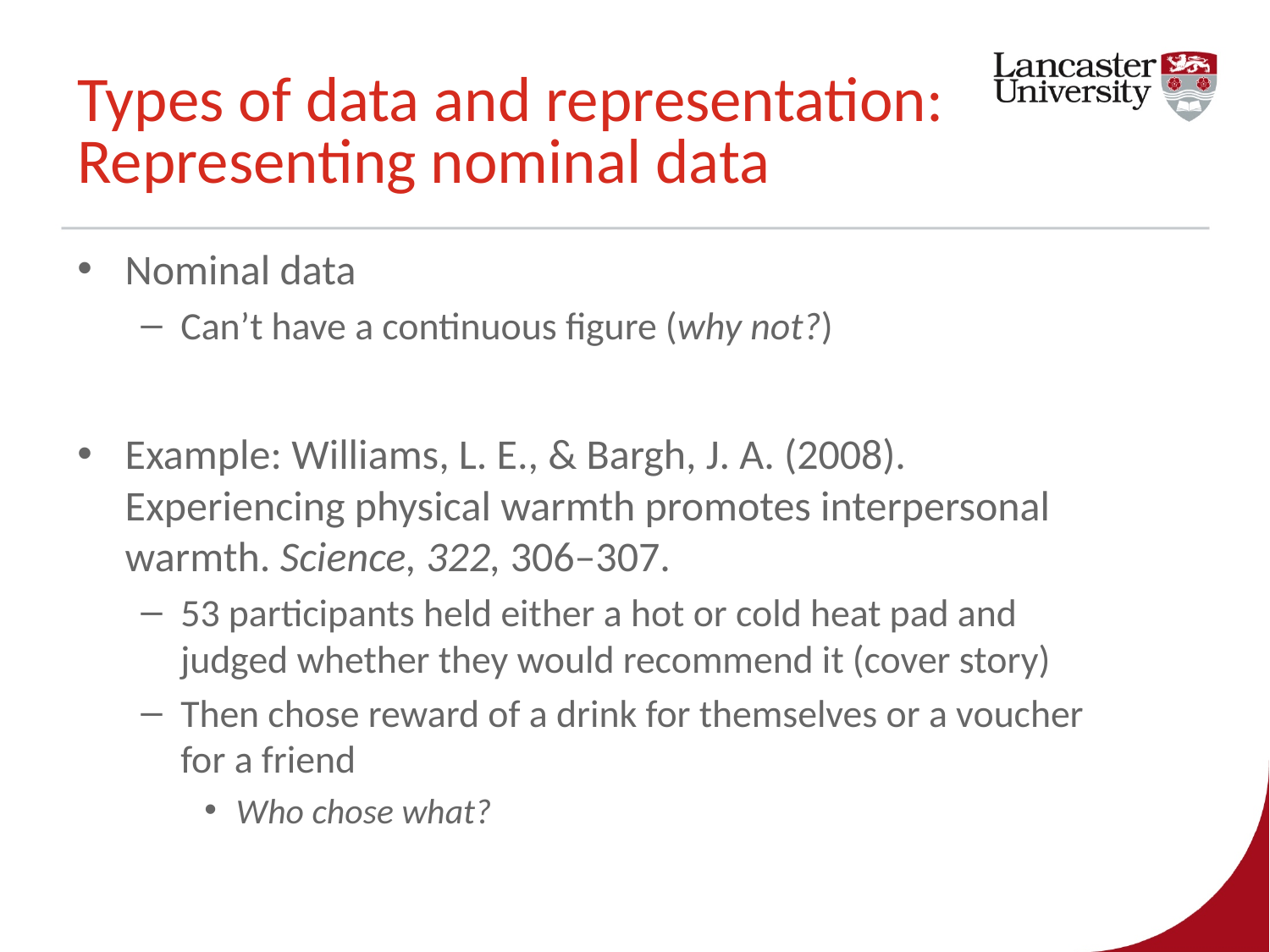

# Types of data and representation: Representing nominal data
Nominal data
Can’t have a continuous figure (why not?)

Example: Williams, L. E., & Bargh, J. A. (2008). Experiencing physical warmth promotes interpersonal warmth. Science, 322, 306–307.
53 participants held either a hot or cold heat pad and judged whether they would recommend it (cover story)
Then chose reward of a drink for themselves or a voucher for a friend
Who chose what?